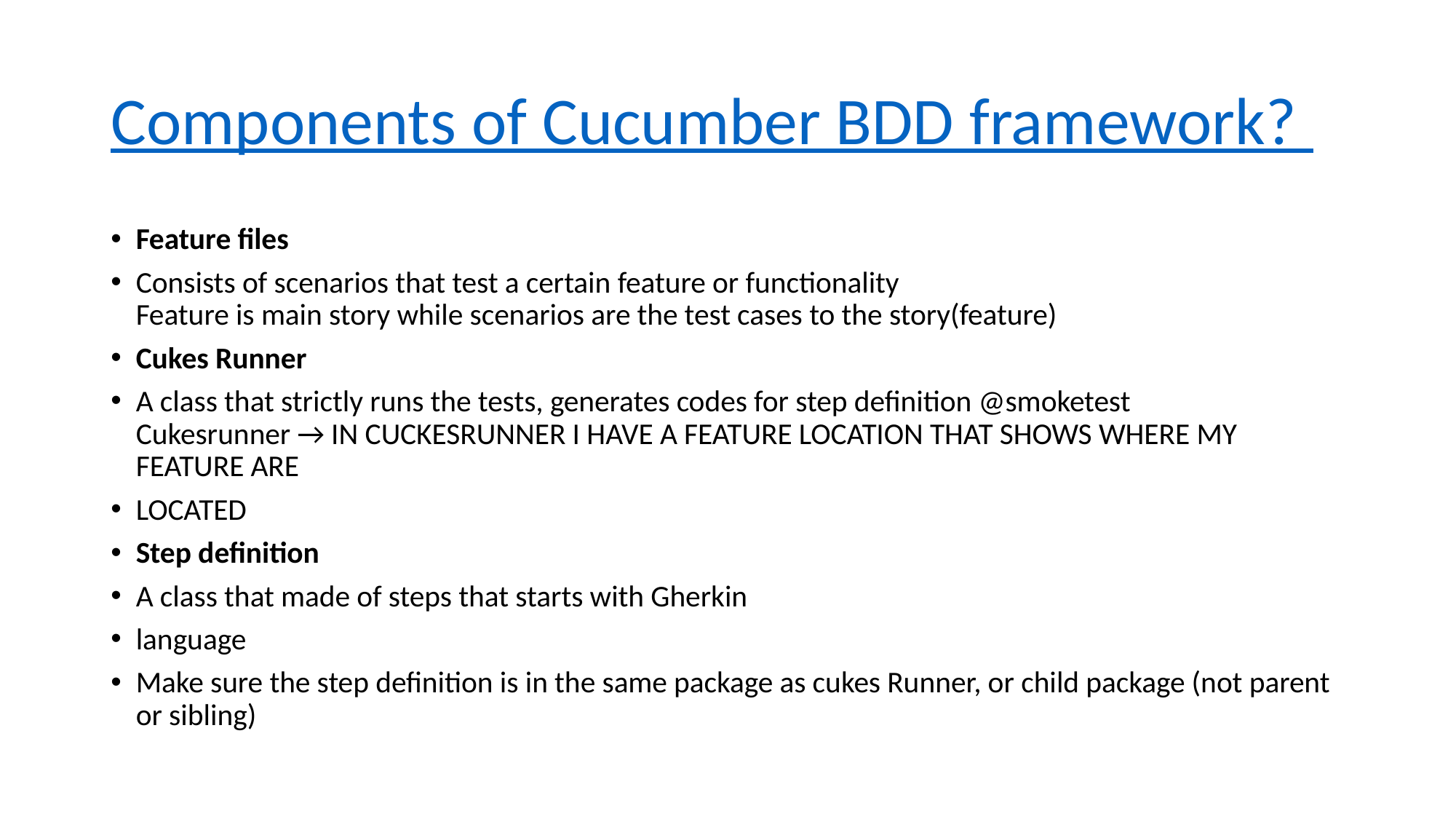

# Components of Cucumber BDD framework?
Feature files
Consists of scenarios that test a certain feature or functionality
Feature is main story while scenarios are the test cases to the story(feature)
Cukes Runner
A class that strictly runs the tests, generates codes for step definition @smoketest
Cukesrunner → IN CUCKESRUNNER I HAVE A FEATURE LOCATION THAT SHOWS WHERE MY FEATURE ARE
LOCATED
Step definition
A class that made of steps that starts with Gherkin
language
Make sure the step definition is in the same package as cukes Runner, or child package (not parent or sibling)